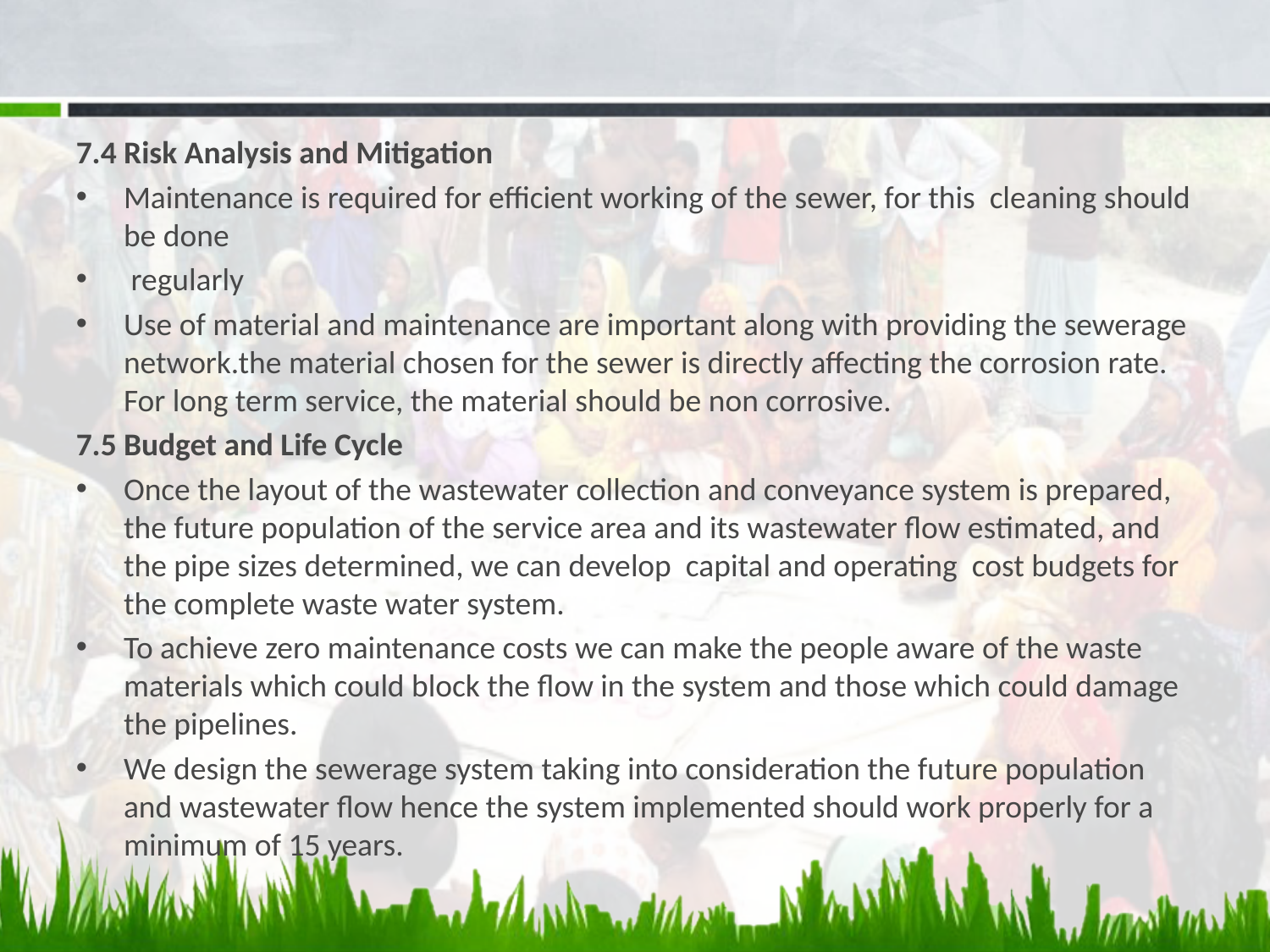

#
7.4 Risk Analysis and Mitigation
Maintenance is required for efficient working of the sewer, for this  cleaning should be done
 regularly
Use of material and maintenance are important along with providing the sewerage network.the material chosen for the sewer is directly affecting the corrosion rate. For long term service, the material should be non corrosive.
7.5 Budget and Life Cycle
Once the layout of the wastewater collection and conveyance system is prepared, the future population of the service area and its wastewater flow estimated, and the pipe sizes determined, we can develop  capital and operating  cost budgets for  the complete waste water system.
To achieve zero maintenance costs we can make the people aware of the waste materials which could block the flow in the system and those which could damage the pipelines.
We design the sewerage system taking into consideration the future population and wastewater flow hence the system implemented should work properly for a minimum of 15 years.